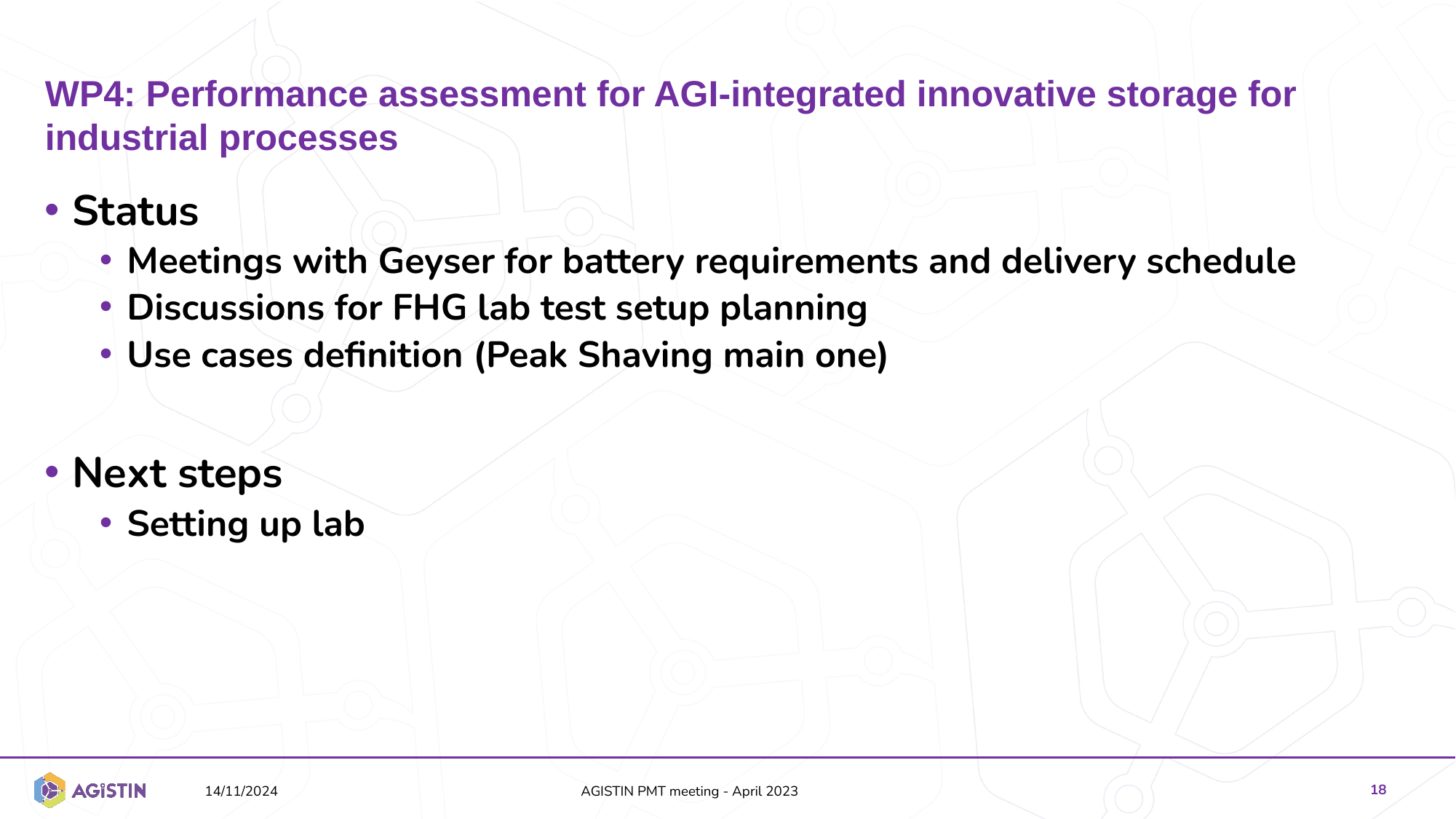

# WP4: Performance assessment for AGI-integrated innovative storage for industrial processes
Status
Meetings with Geyser for battery requirements and delivery schedule
Discussions for FHG lab test setup planning
Use cases definition (Peak Shaving main one)

Next steps
Setting up lab
14/11/2024
AGISTIN PMT meeting - April 2023
18